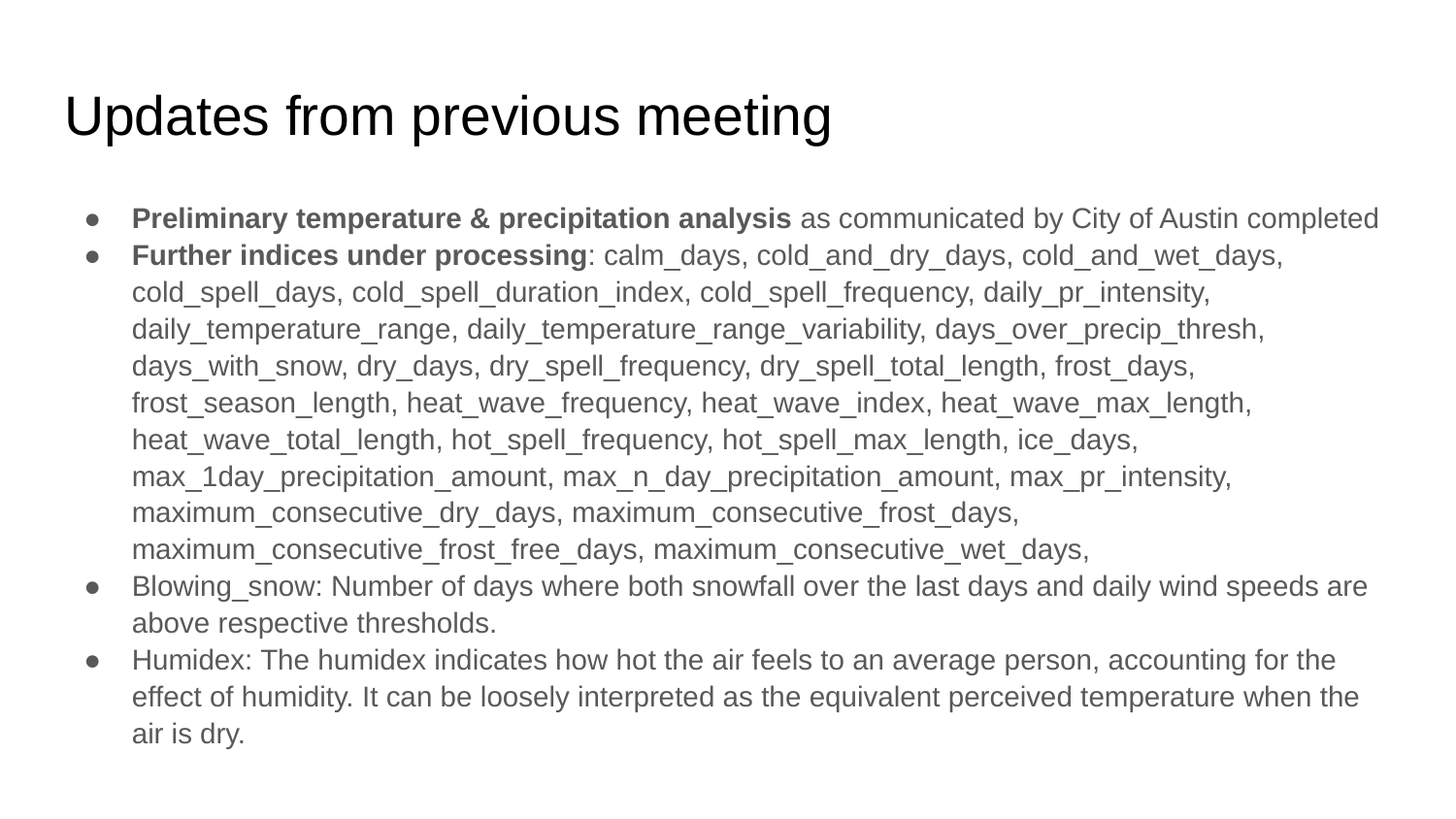

# Updates from previous meeting
Preliminary temperature & precipitation analysis as communicated by City of Austin completed
Further indices under processing: calm_days, cold_and_dry_days, cold_and_wet_days, cold_spell_days, cold_spell_duration_index, cold_spell_frequency, daily_pr_intensity, daily_temperature_range, daily_temperature_range_variability, days_over_precip_thresh, days_with_snow, dry_days, dry_spell_frequency, dry_spell_total_length, frost_days, frost_season_length, heat_wave_frequency, heat_wave_index, heat_wave_max_length, heat_wave_total_length, hot_spell_frequency, hot_spell_max_length, ice_days, max_1day_precipitation_amount, max_n_day_precipitation_amount, max_pr_intensity, maximum_consecutive_dry_days, maximum_consecutive_frost_days, maximum_consecutive_frost_free_days, maximum_consecutive_wet_days,
Blowing_snow: Number of days where both snowfall over the last days and daily wind speeds are above respective thresholds.
Humidex: The humidex indicates how hot the air feels to an average person, accounting for the effect of humidity. It can be loosely interpreted as the equivalent perceived temperature when the air is dry.